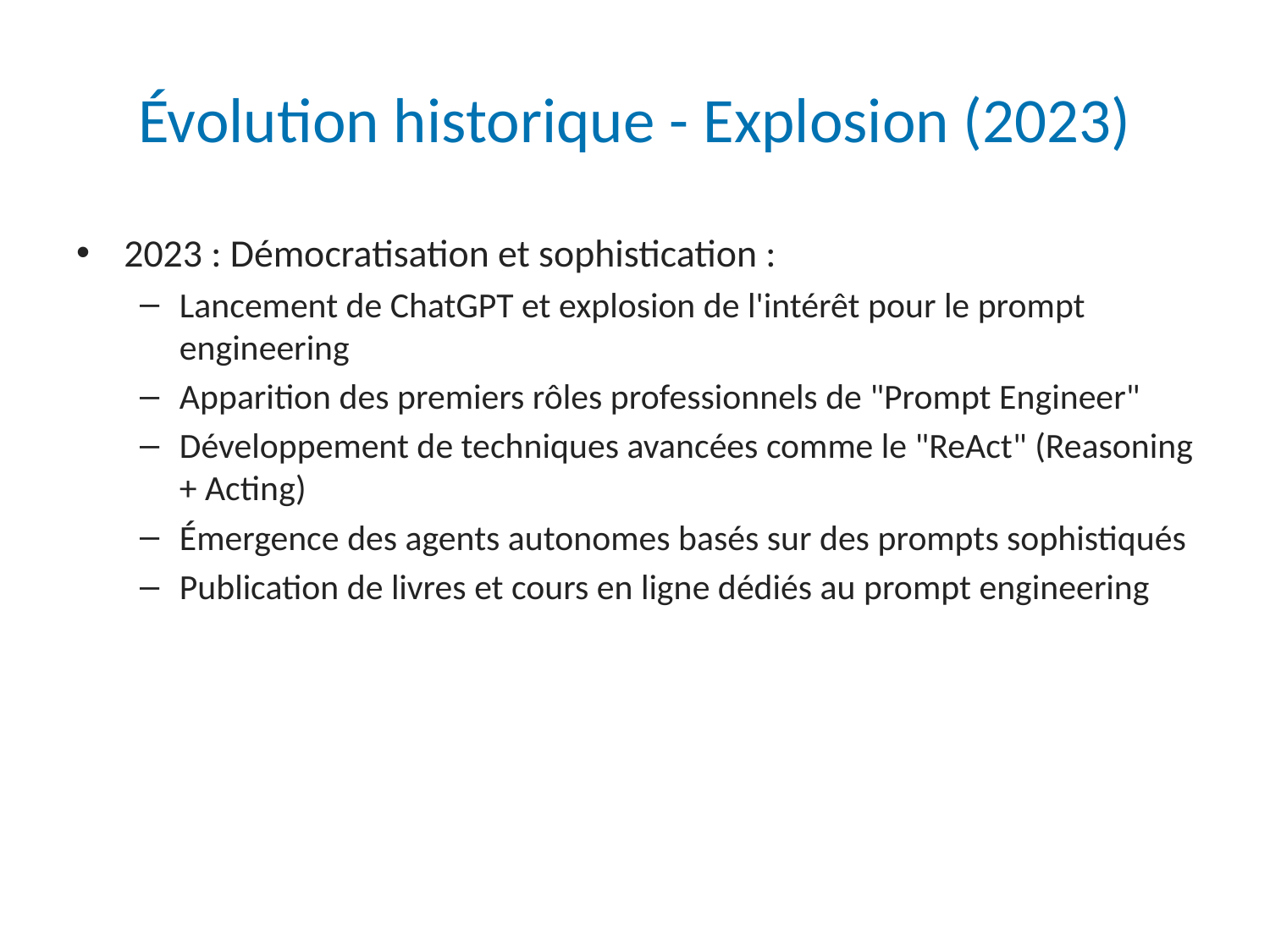

# Évolution historique - Explosion (2023)
2023 : Démocratisation et sophistication :
Lancement de ChatGPT et explosion de l'intérêt pour le prompt engineering
Apparition des premiers rôles professionnels de "Prompt Engineer"
Développement de techniques avancées comme le "ReAct" (Reasoning + Acting)
Émergence des agents autonomes basés sur des prompts sophistiqués
Publication de livres et cours en ligne dédiés au prompt engineering